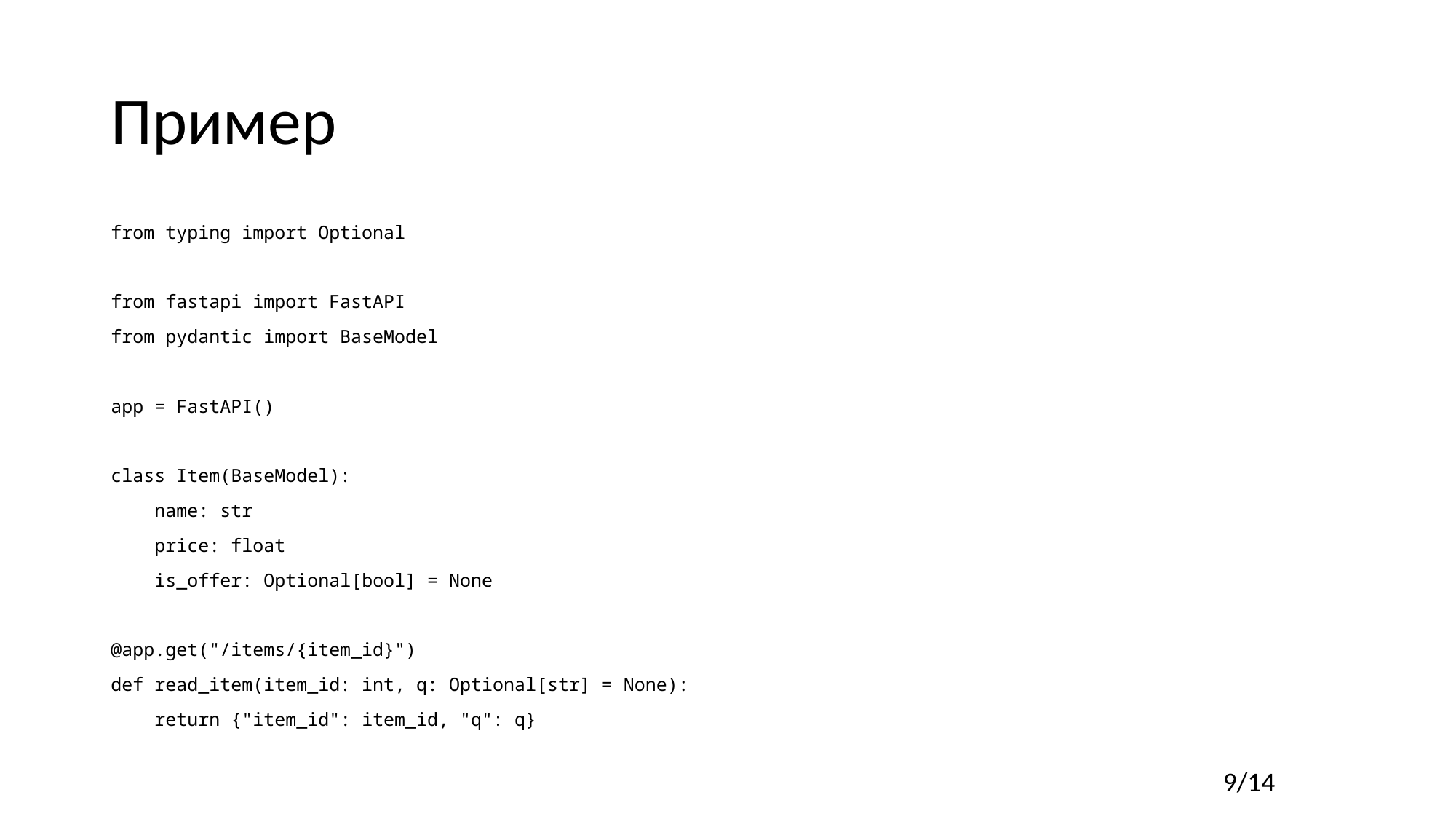

# Пример
from typing import Optional

from fastapi import FastAPI
from pydantic import BaseModel

app = FastAPI()

class Item(BaseModel):
    name: str
    price: float
    is_offer: Optional[bool] = None

@app.get("/items/{item_id}")
def read_item(item_id: int, q: Optional[str] = None):
    return {"item_id": item_id, "q": q}